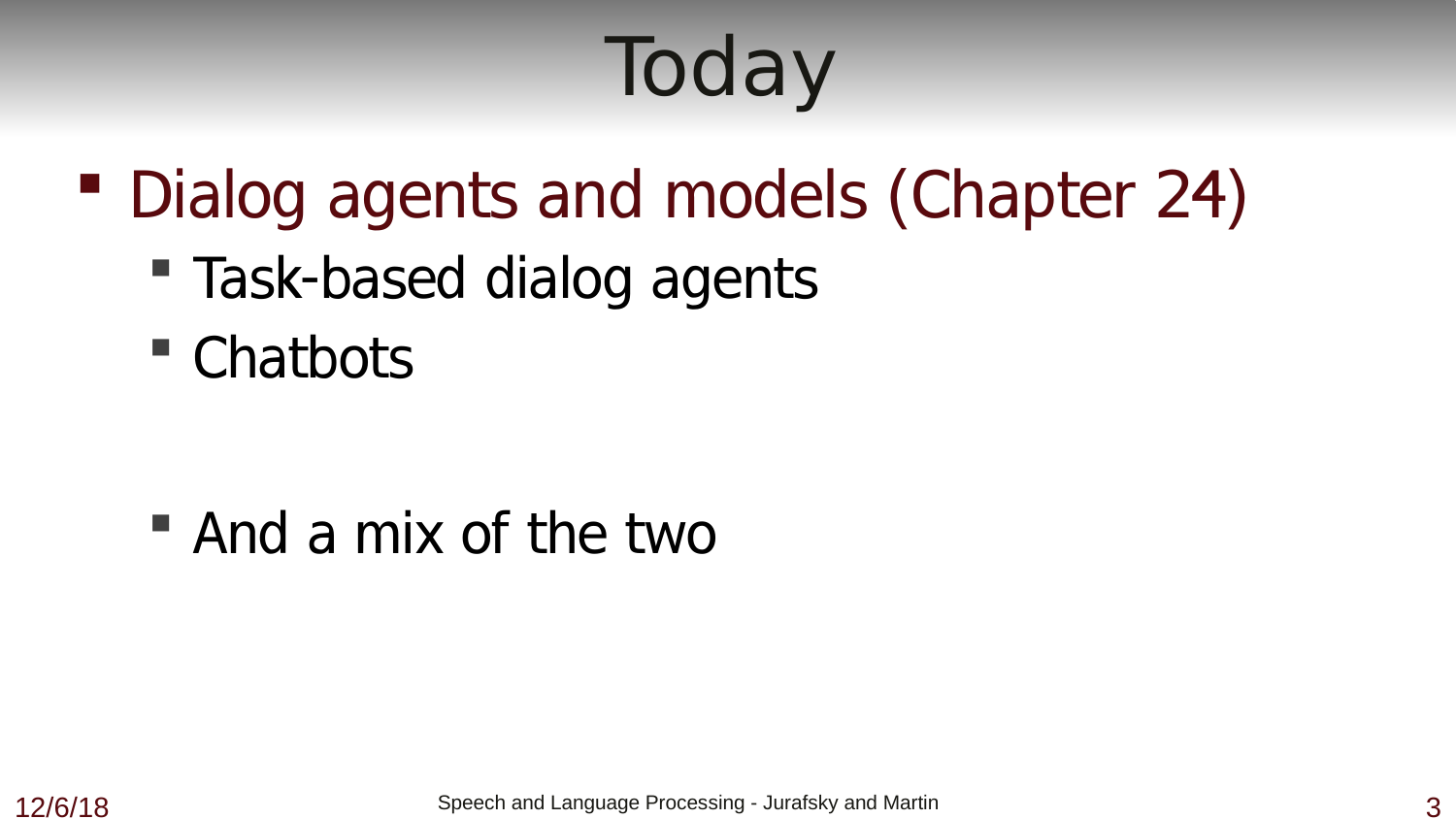

# Today
Dialog agents and models (Chapter 24)
Task-based dialog agents
Chatbots

And a mix of the two

12/6/18
                                         Speech and Language Processing - Jurafsky and Martin
3